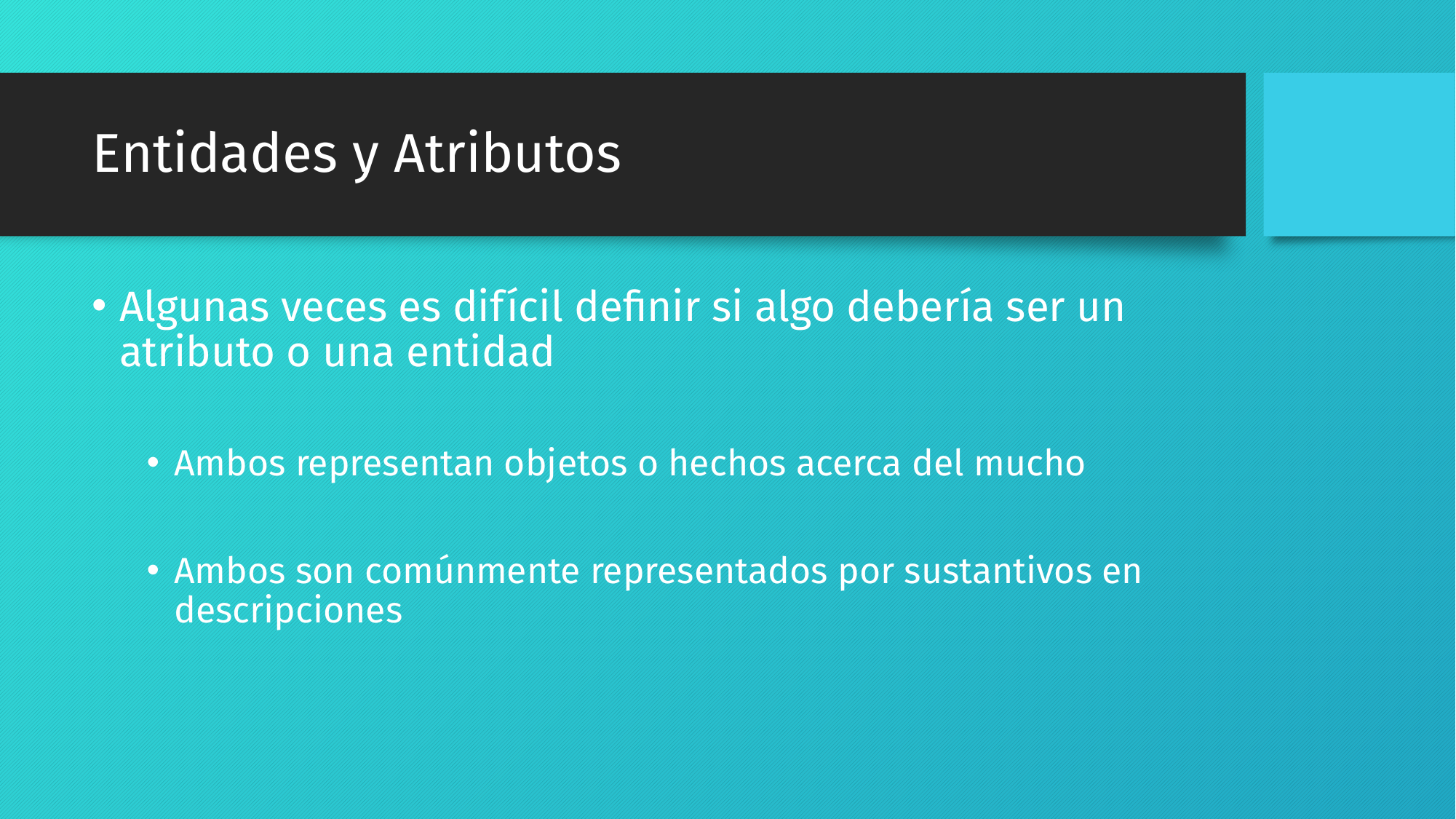

# Entidades y Atributos
Algunas veces es difícil definir si algo debería ser un atributo o una entidad

Ambos representan objetos o hechos acerca del mucho

Ambos son comúnmente representados por sustantivos en descripciones